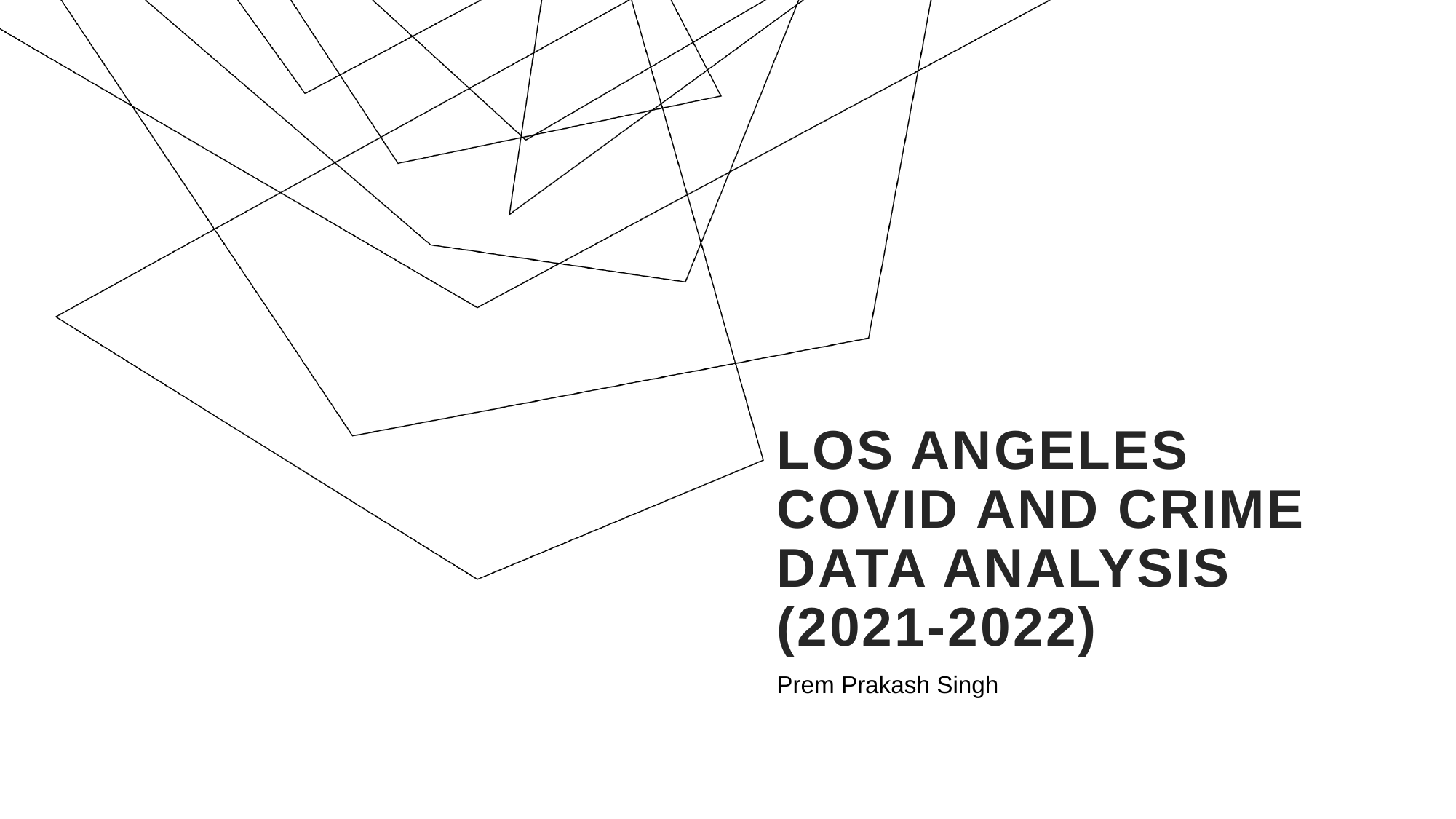

# Los Angeles COVID and Crime Data Analysis (2021-2022)
Prem Prakash Singh